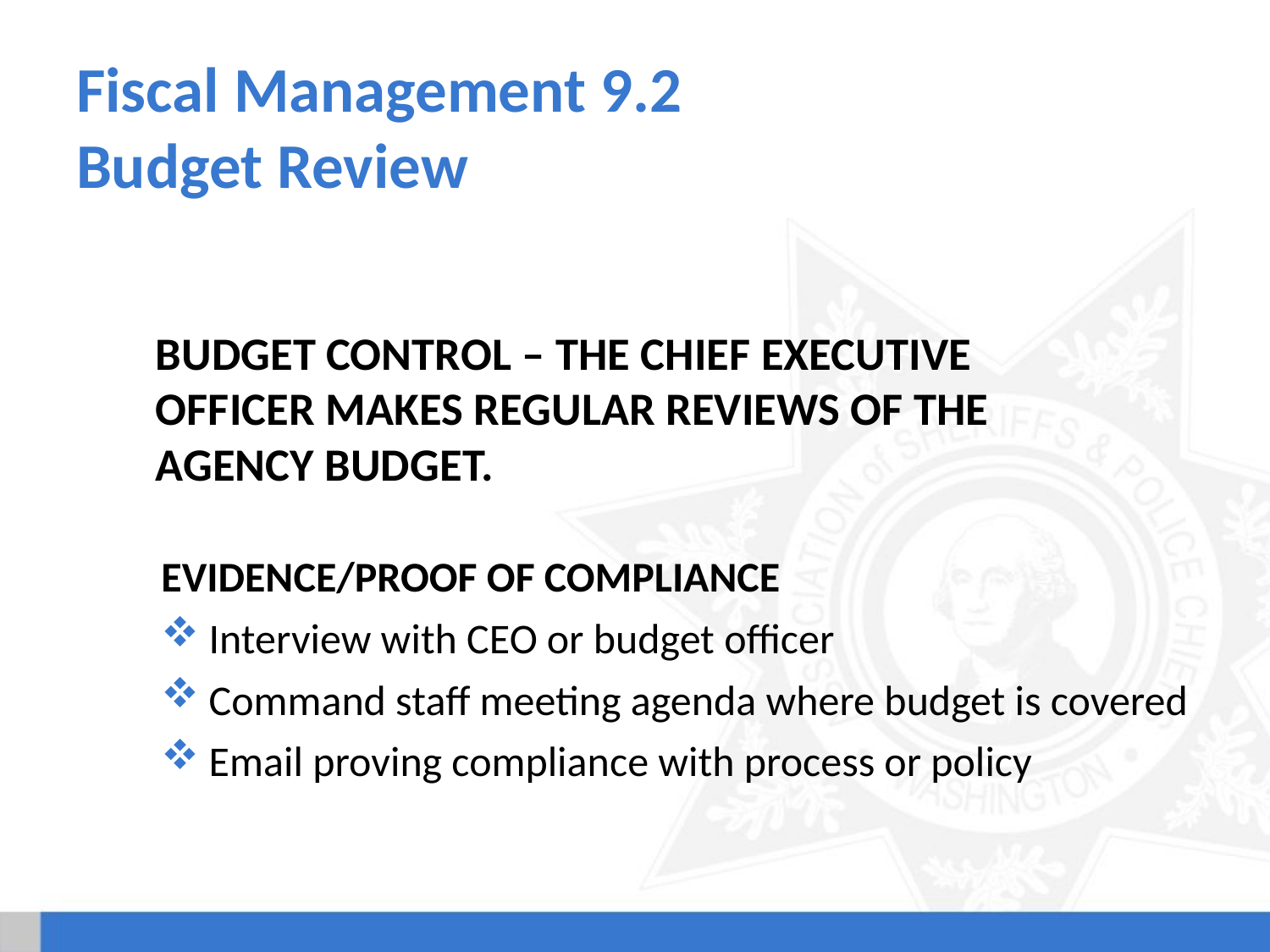

# Fiscal Management 9.2 Budget Review
Budget Control – The Chief Executive Officer makes regular reviews of the agency budget.

Evidence/Proof of Compliance
Interview with CEO or budget officer
Command staff meeting agenda where budget is covered
Email proving compliance with process or policy